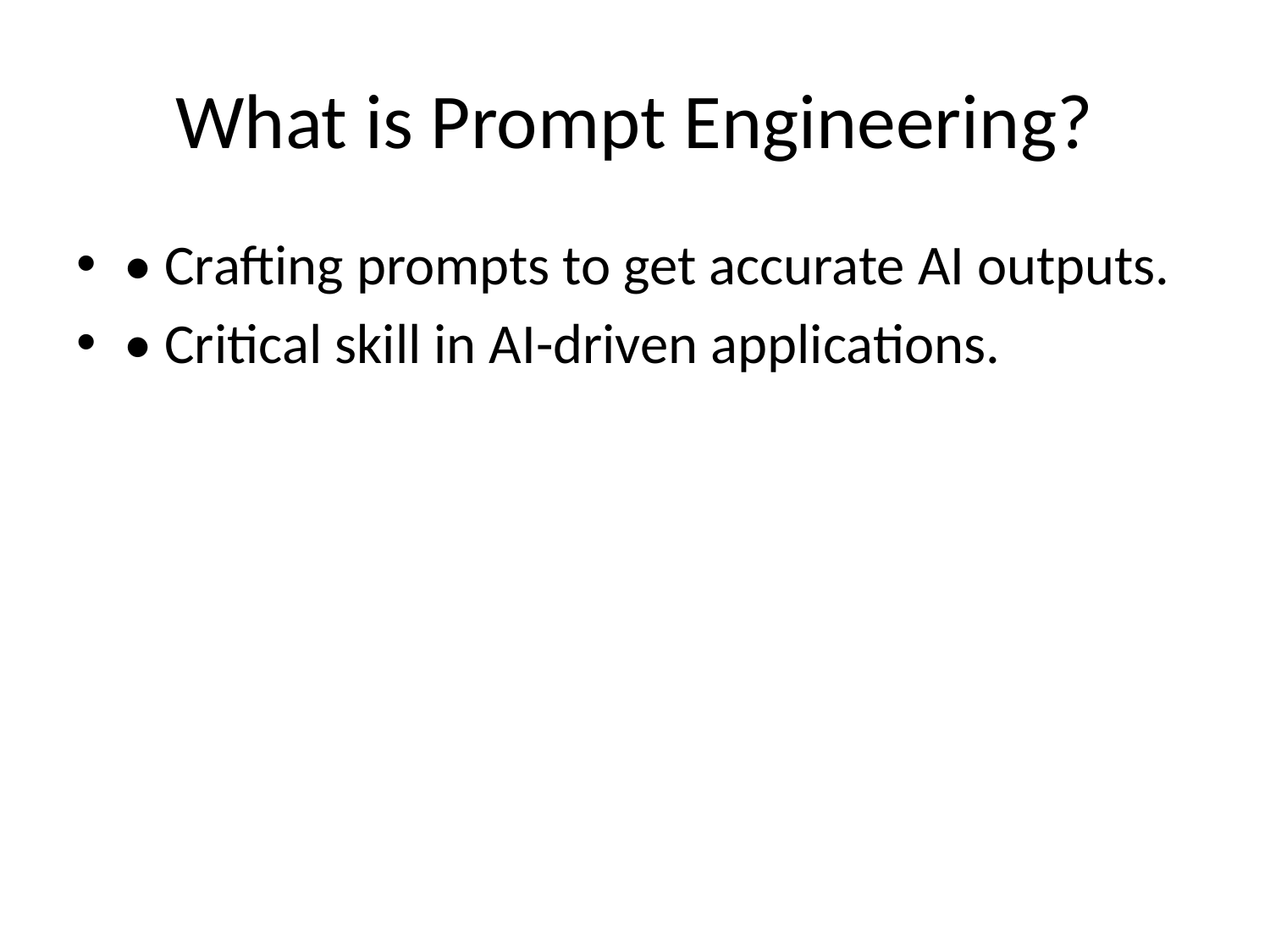

# What is Prompt Engineering?
• Crafting prompts to get accurate AI outputs.
• Critical skill in AI-driven applications.